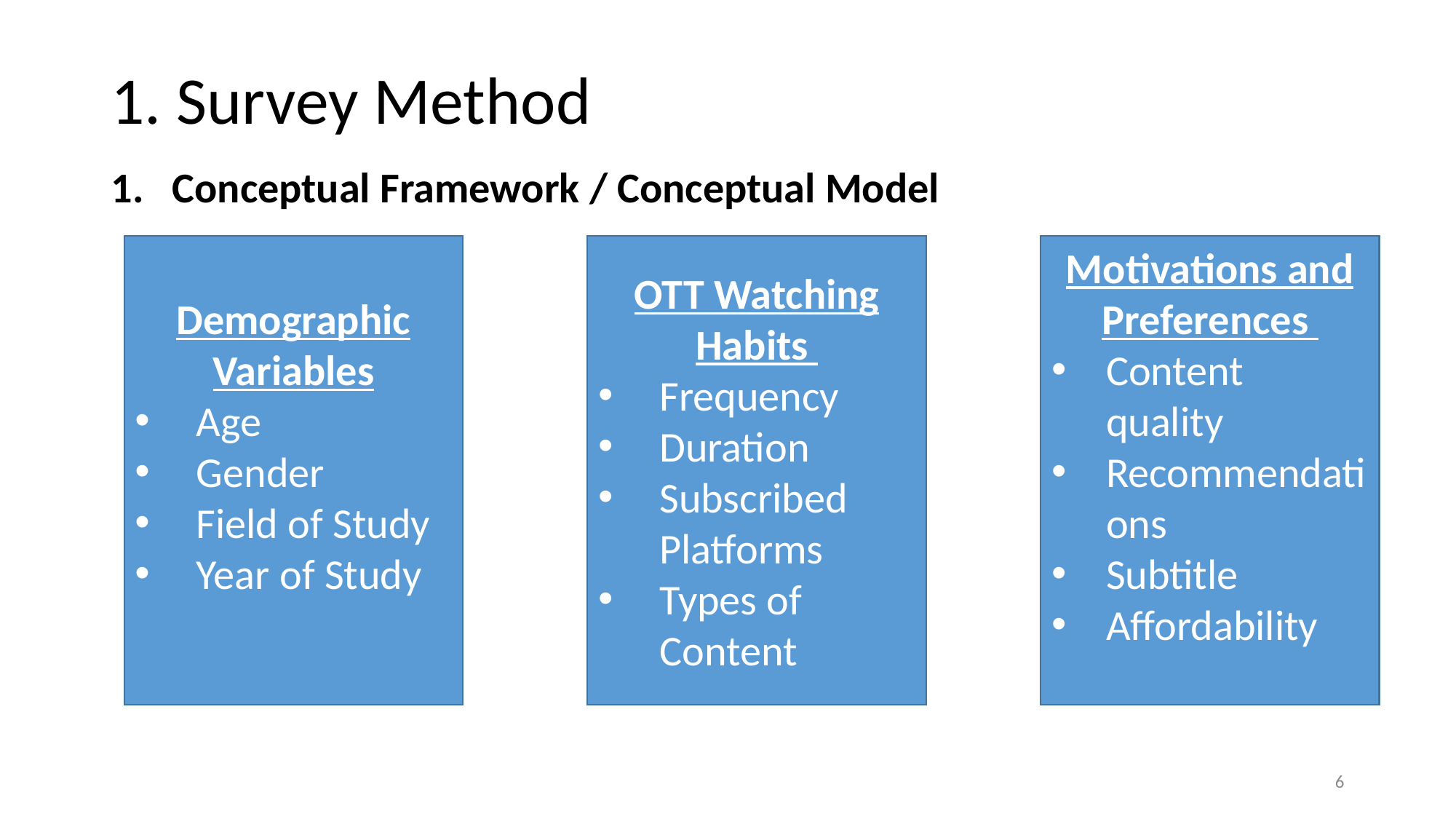

# 1. Survey Method
Conceptual Framework / Conceptual Model

Motivations and Preferences
Content quality
Recommendations
Subtitle
Affordability

Demographic Variables
Age
Gender
Field of Study
Year of Study

OTT Watching Habits
Frequency
Duration
Subscribed Platforms
Types of Content
6